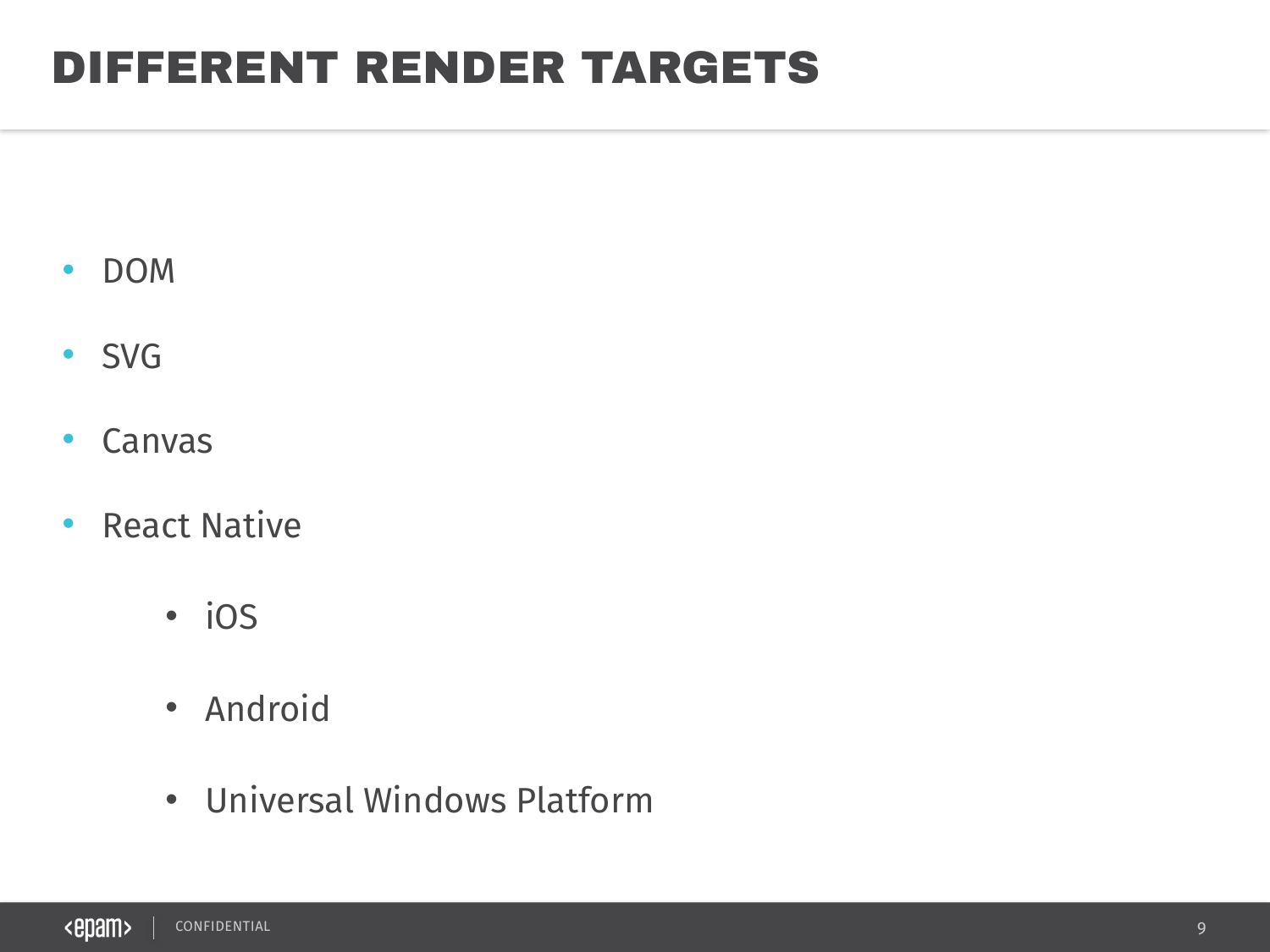

DIFFERENT RENDER TARGETS
DOM
SVG
Canvas
React Native
iOS
Android
Universal Windows Platform